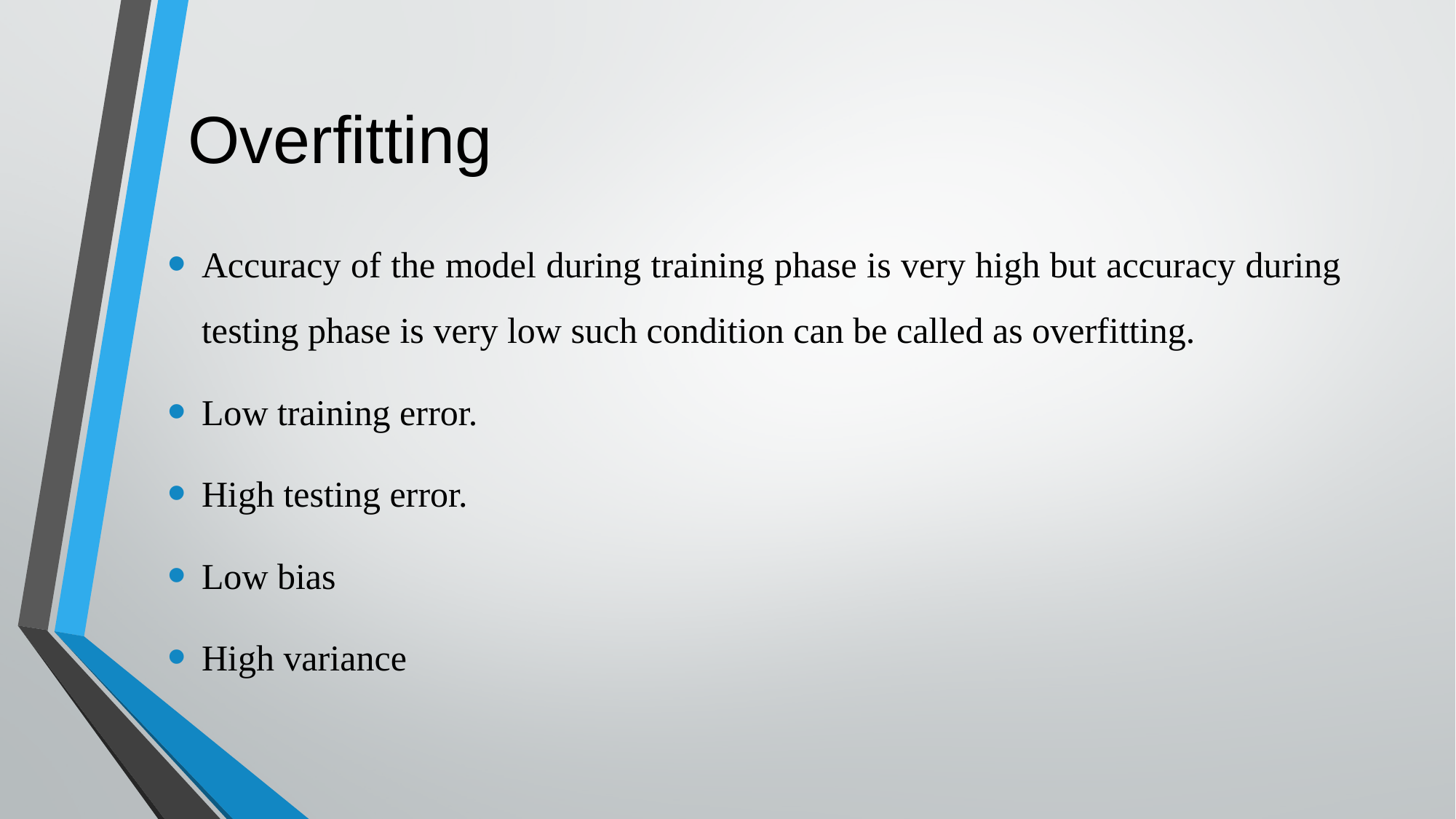

# Overfitting
Accuracy of the model during training phase is very high but accuracy during testing phase is very low such condition can be called as overfitting.
Low training error.
High testing error.
Low bias
High variance